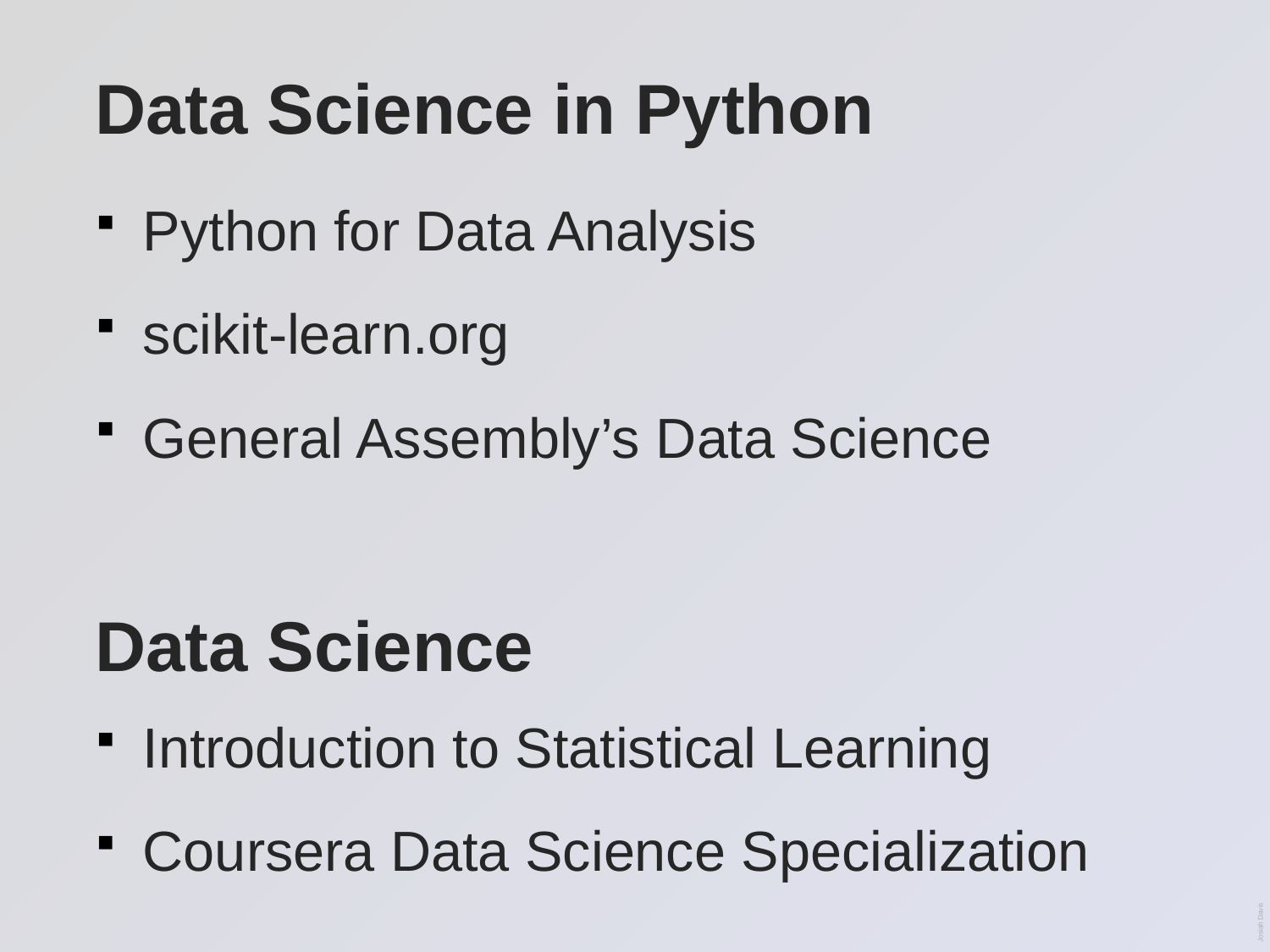

# Data Science in Python
Python for Data Analysis
scikit-learn.org
General Assembly’s Data Science

Introduction to Statistical Learning
Coursera Data Science Specialization
Data Science